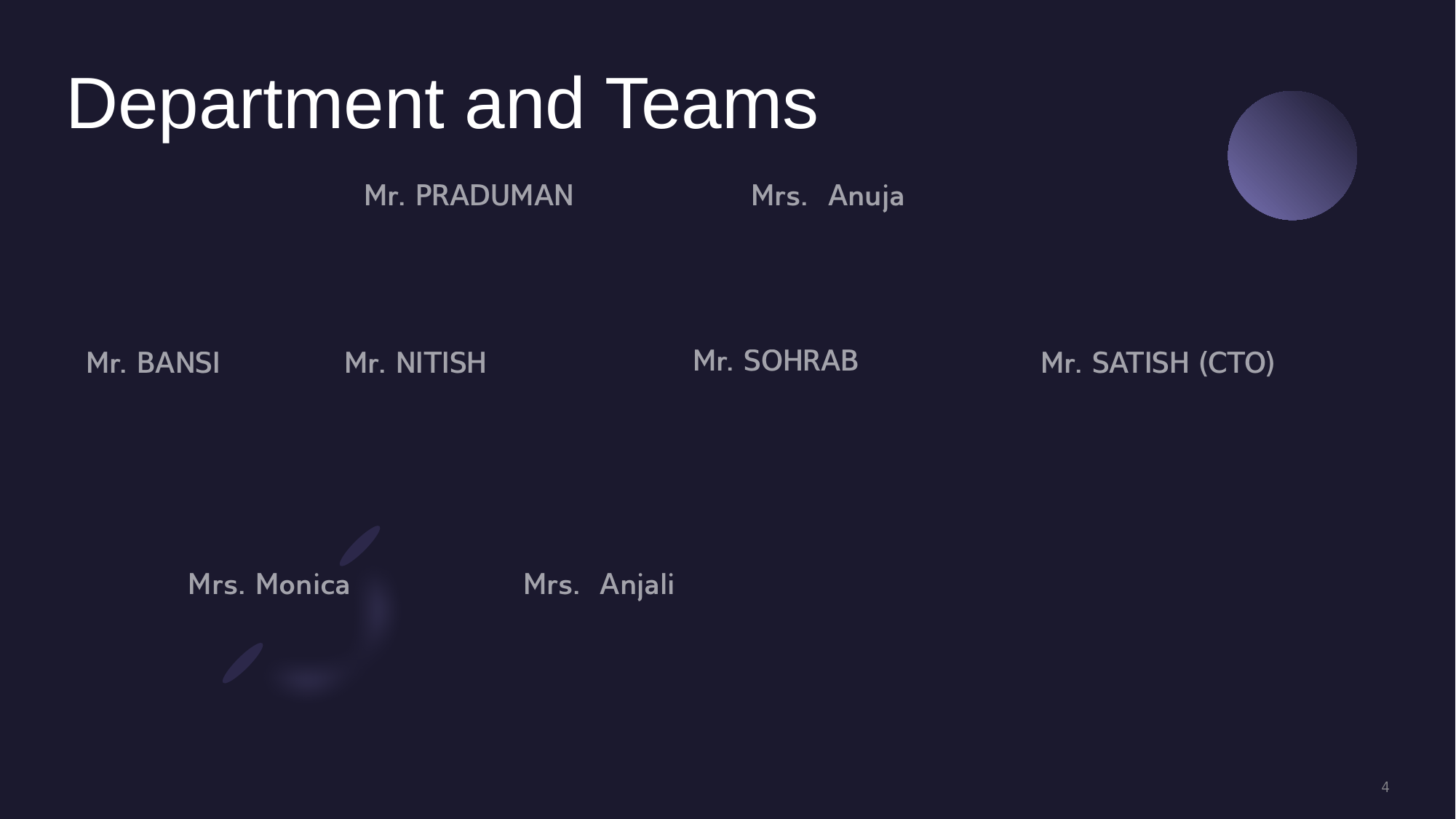

# Department and Teams
Mr. PRADUMAN
Mrs.  Anuja
Mr. SOHRAB
Mr. BANSI
Mr. NITISH
Mr. SATISH (CTO)
Mrs. Monica
Mrs.  Anjali
4